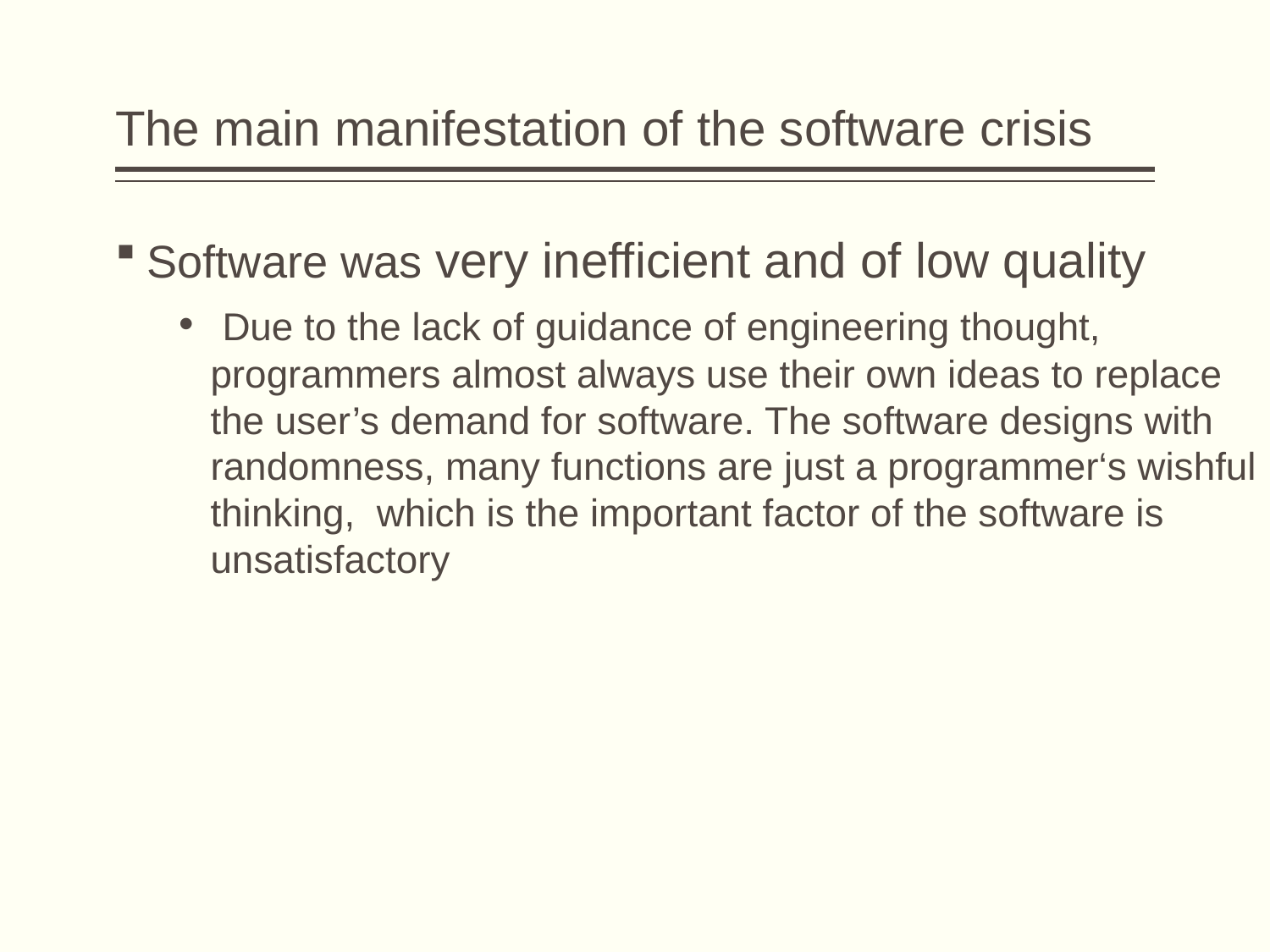

# The main manifestation of the software crisis
Software was very inefficient and of low quality
 Due to the lack of guidance of engineering thought, programmers almost always use their own ideas to replace the user’s demand for software. The software designs with randomness, many functions are just a programmer‘s wishful thinking,  which is the important factor of the software is unsatisfactory